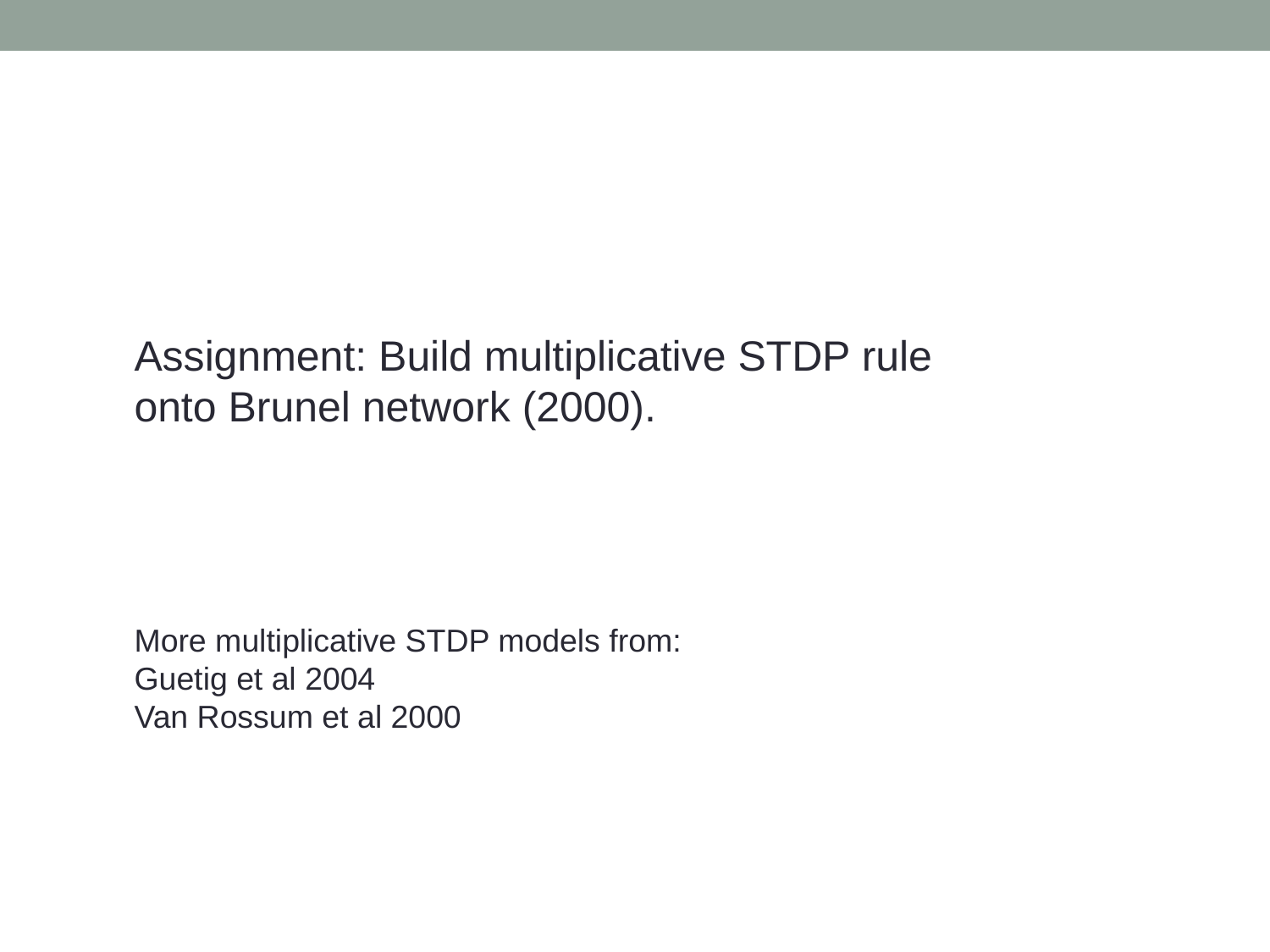

Assignment: Build multiplicative STDP rule onto Brunel network (2000).

More multiplicative STDP models from:
Guetig et al 2004
Van Rossum et al 2000